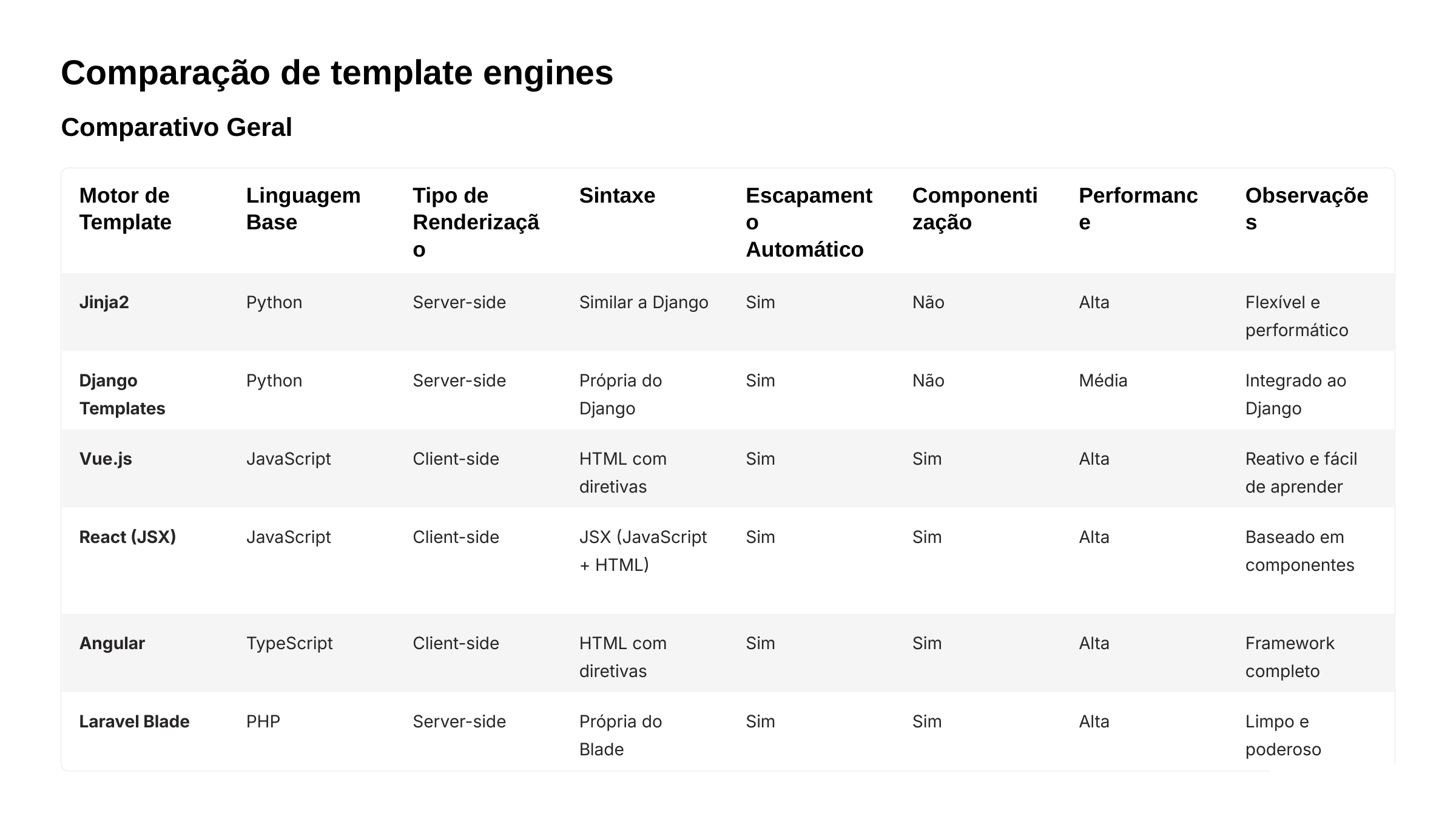

Comparação de template engines
Comparativo Geral

Motor de Template
Linguagem Base
Tipo de Renderização
Sintaxe
Escapamento Automático
Componentização
Performance
Observações

Jinja2
Python
Server-side
Similar a Django
Sim
Não
Alta
Flexível e performático

Django Templates
Python
Server-side
Própria do Django
Sim
Não
Média
Integrado ao Django

Vue.js
JavaScript
Client-side
HTML com diretivas
Sim
Sim
Alta
Reativo e fácil de aprender

React (JSX)
JavaScript
Client-side
JSX (JavaScript + HTML)
Sim
Sim
Alta
Baseado em componentes

Angular
TypeScript
Client-side
HTML com diretivas
Sim
Sim
Alta
Framework completo

Laravel Blade
PHP
Server-side
Própria do Blade
Sim
Sim
Alta
Limpo e poderoso